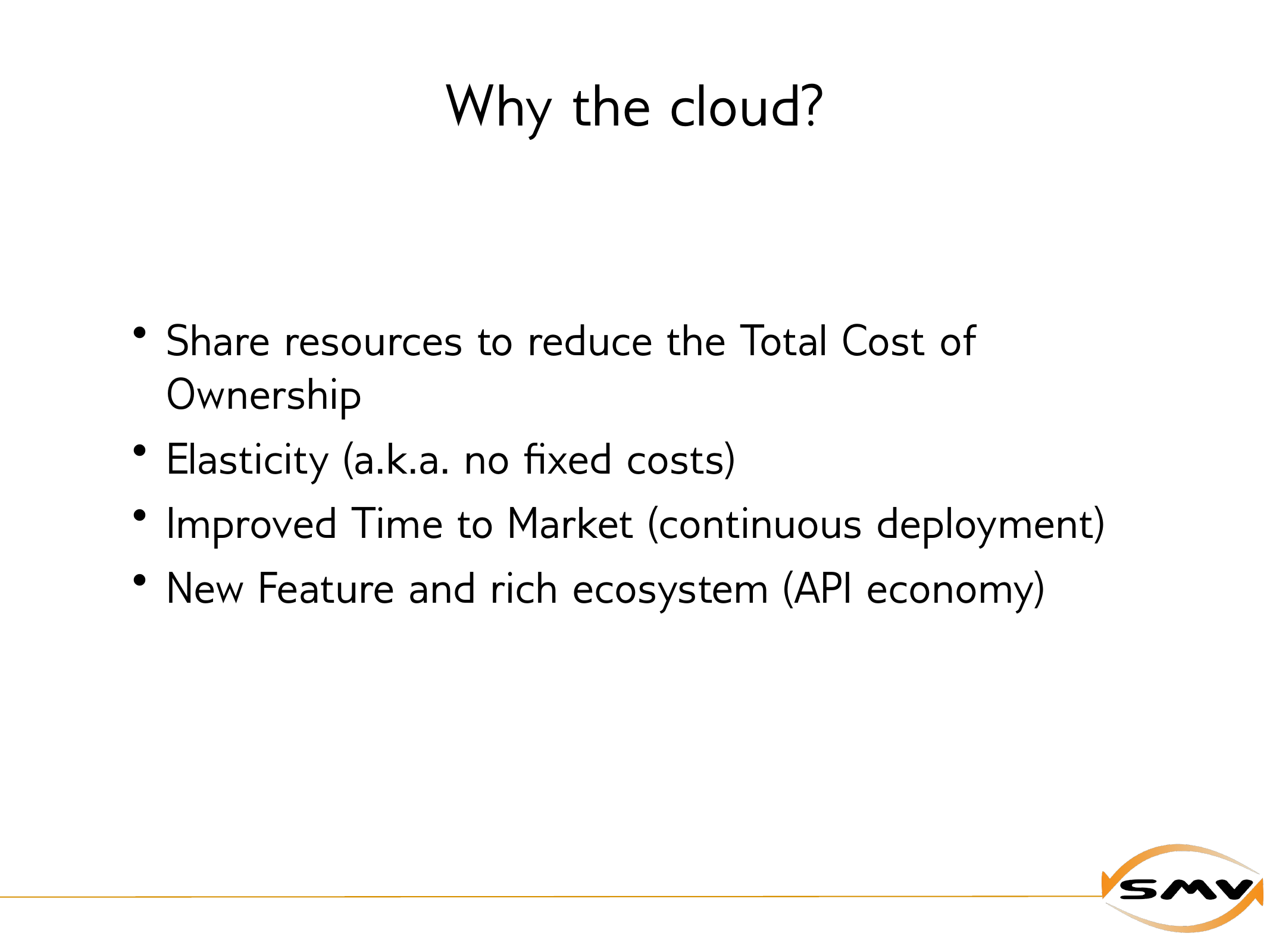

# Why the cloud?
Share resources to reduce the Total Cost of Ownership
Elasticity (a.k.a. no fixed costs)
Improved Time to Market (continuous deployment)
New Feature and rich ecosystem (API economy)